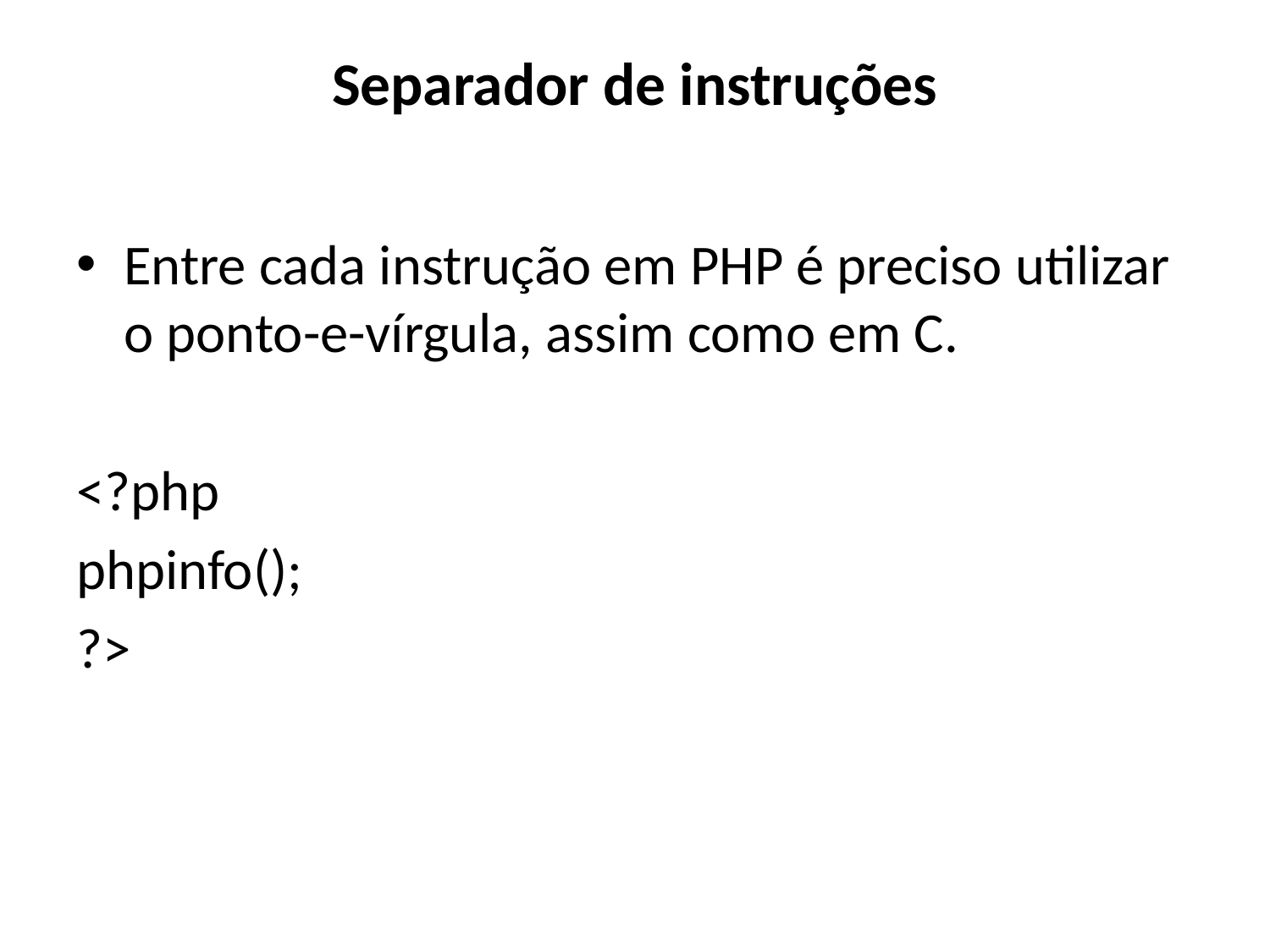

# Separador de instruções
Entre cada instrução em PHP é preciso utilizar o ponto-e-vírgula, assim como em C.

<?php
phpinfo();
?>